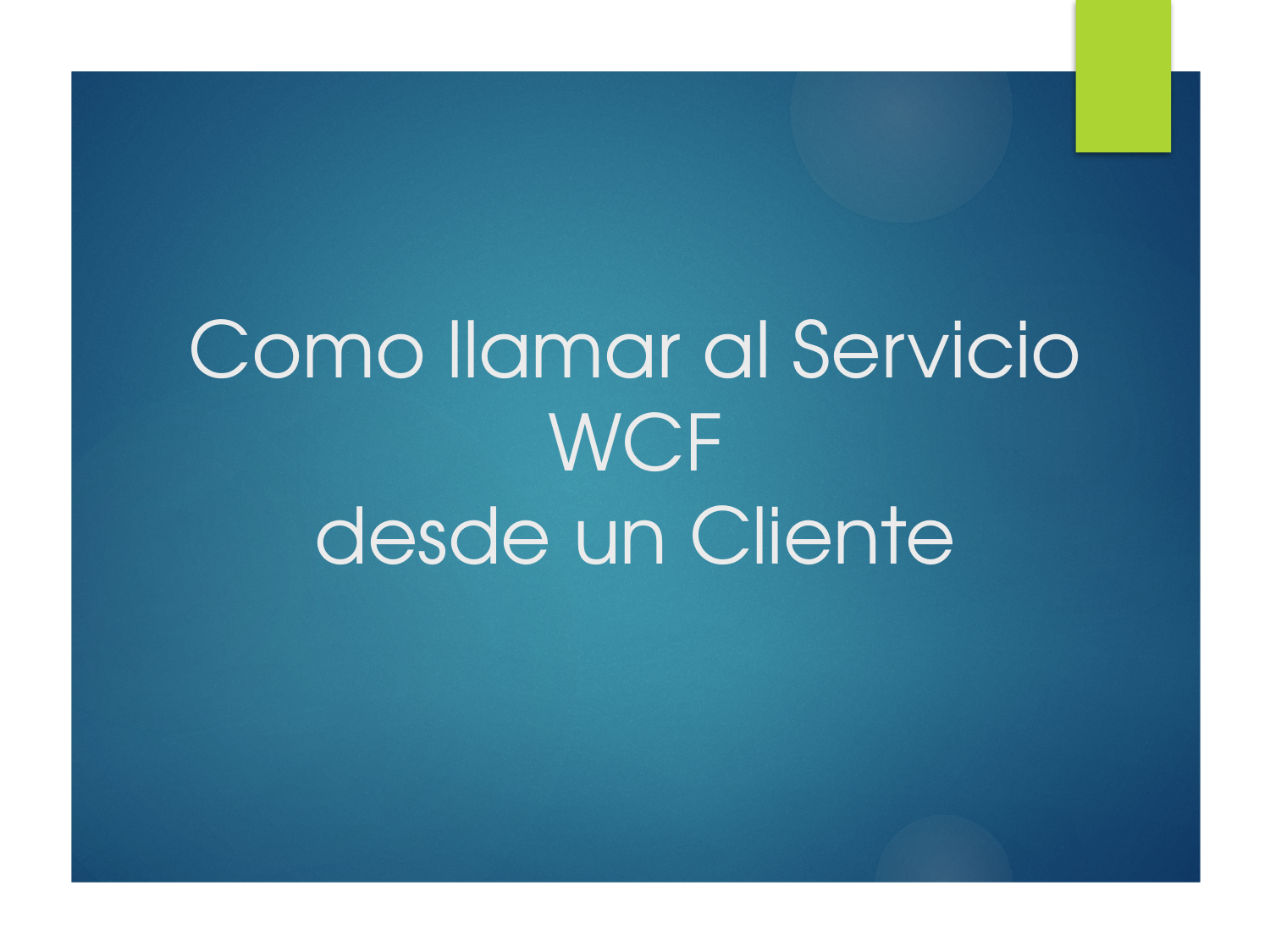

# Como llamar al Servicio WCF desde un Cliente